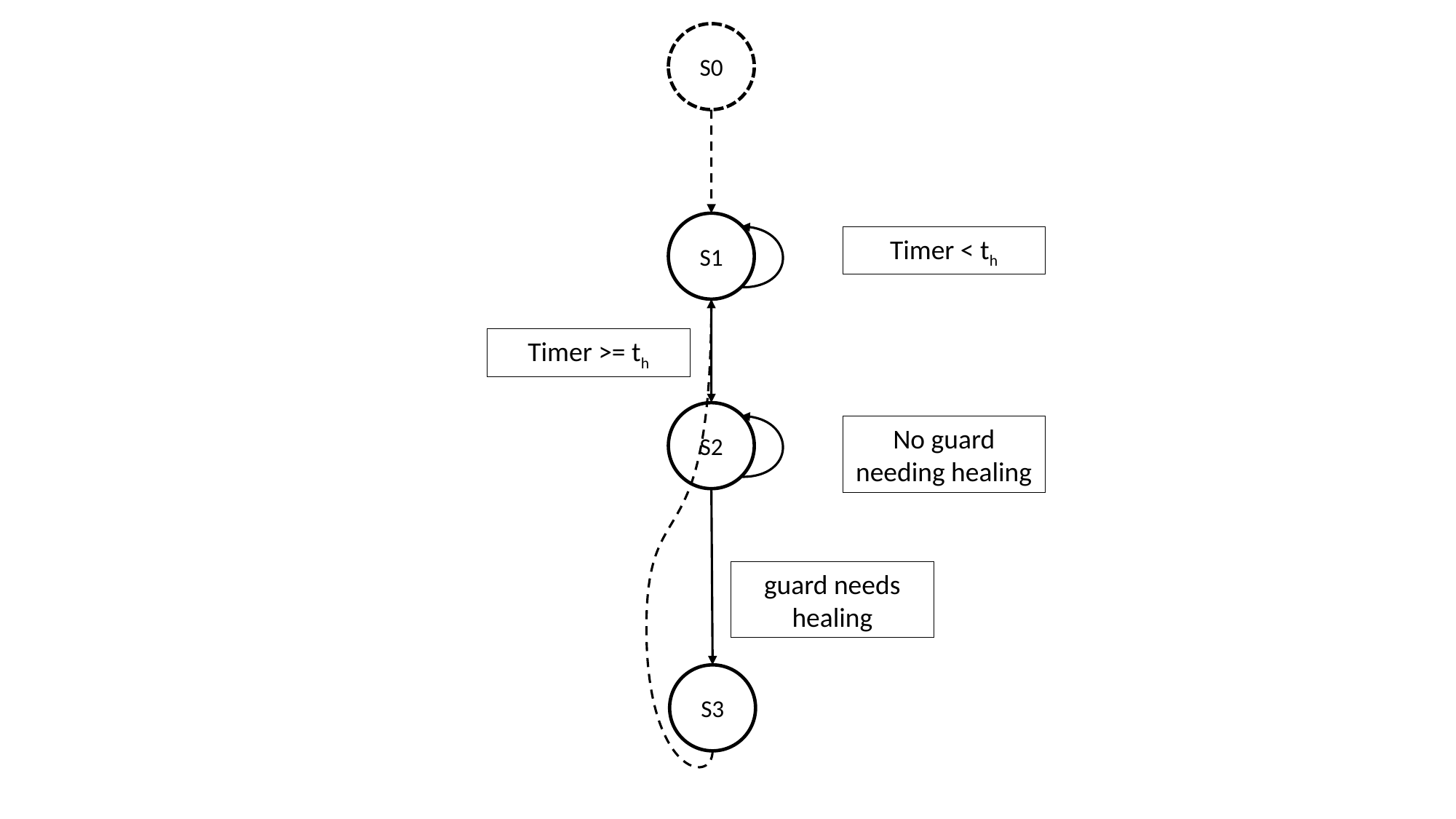

S0
S1
Timer < th
Timer >= th
S2
No guard needing healing
guard needs healing
S3